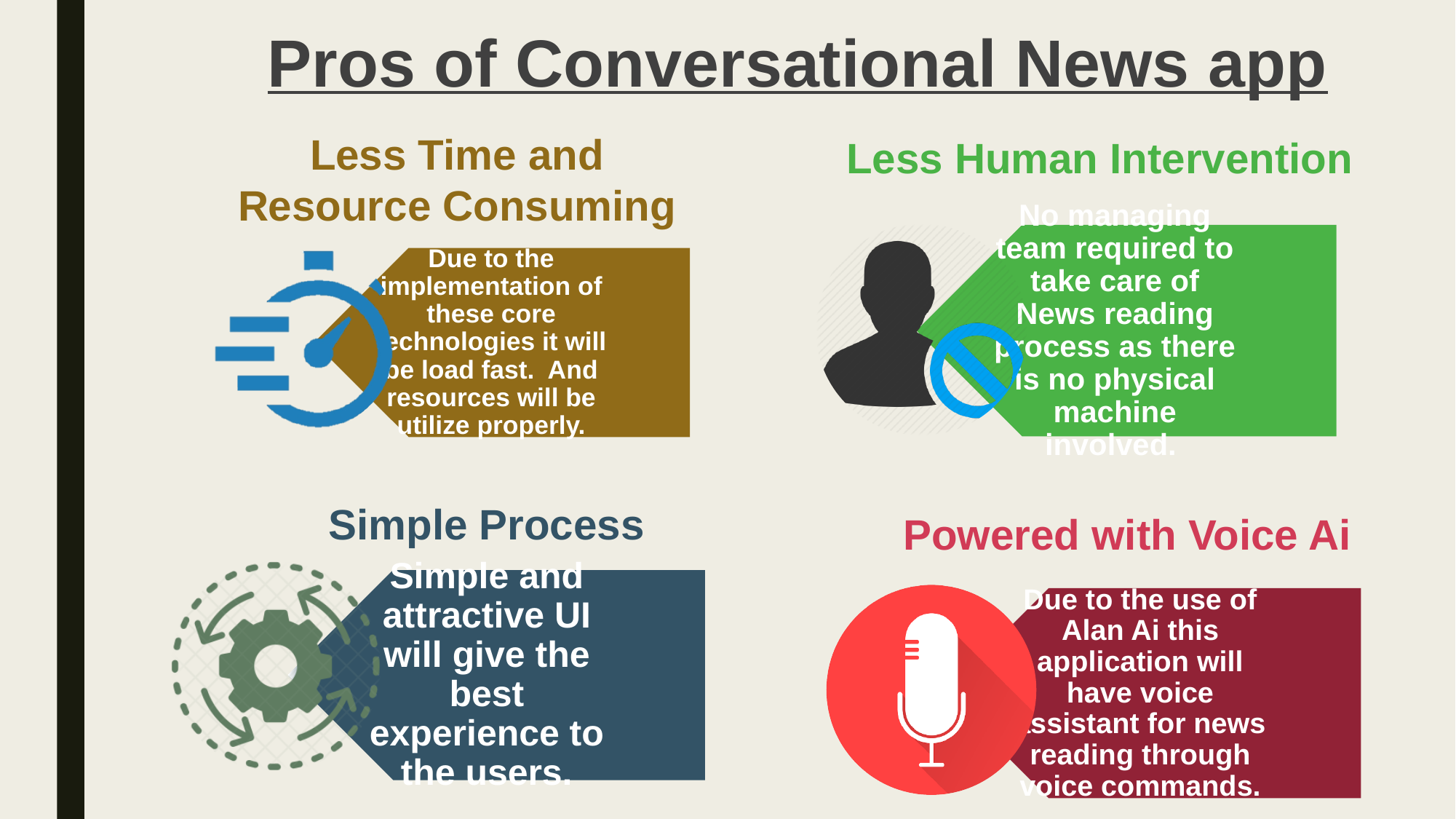

# Pros of Conversational News app
Less Time and Resource Consuming
Less Human Intervention
No managing team required to take care of News reading process as there is no physical machine involved.
Due to the implementation of these core technologies it will be load fast.  And resources will be utilize properly.
Simple Process
Powered with Voice Ai
Simple and attractive UI will give the best experience to the users.
Due to the use of Alan Ai this application will have voice assistant for news reading through voice commands.